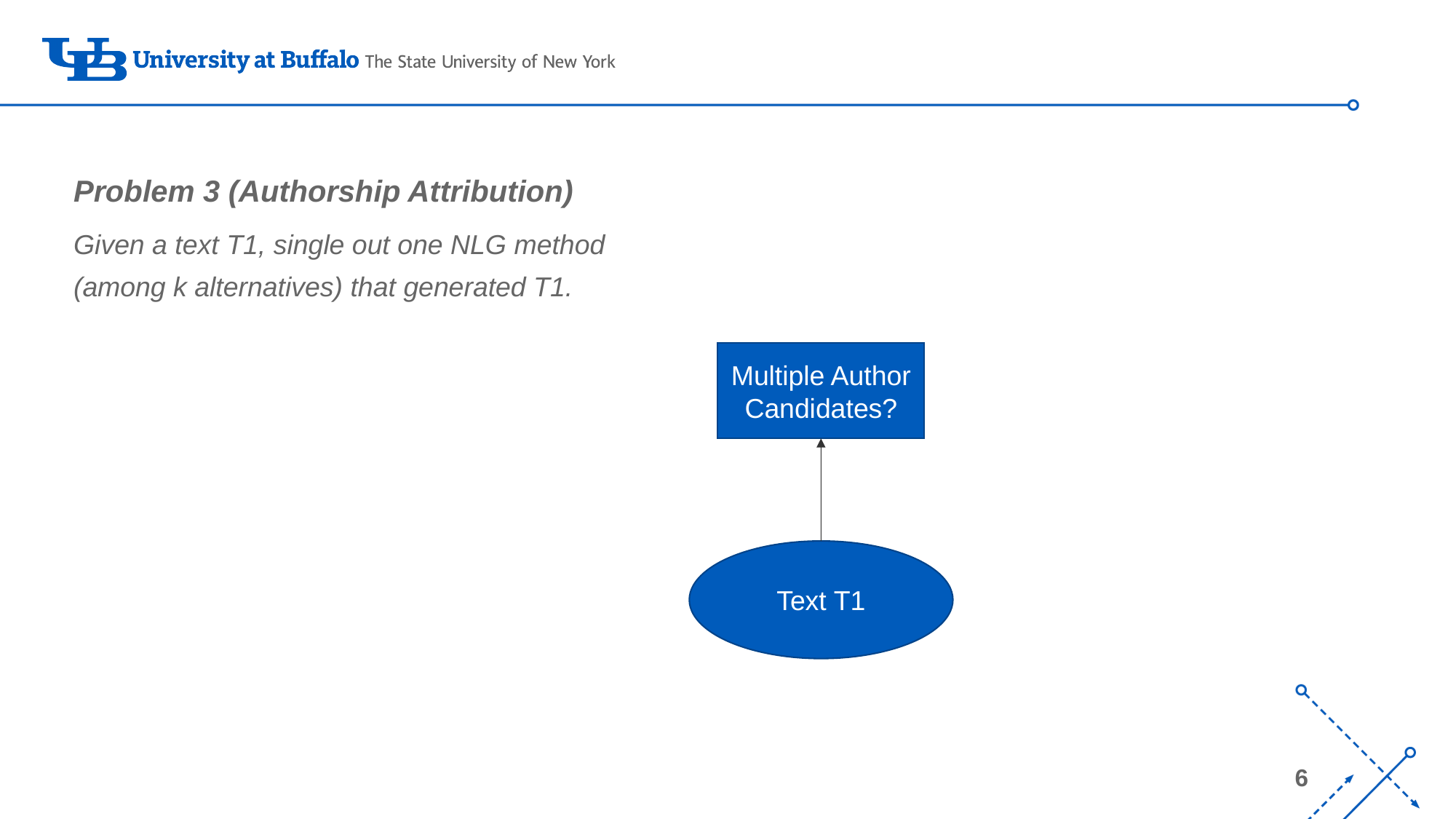

Problem 3 (Authorship Attribution)
Given a text T1, single out one NLG method (among k alternatives) that generated T1.
Multiple Author Candidates?
Text T1